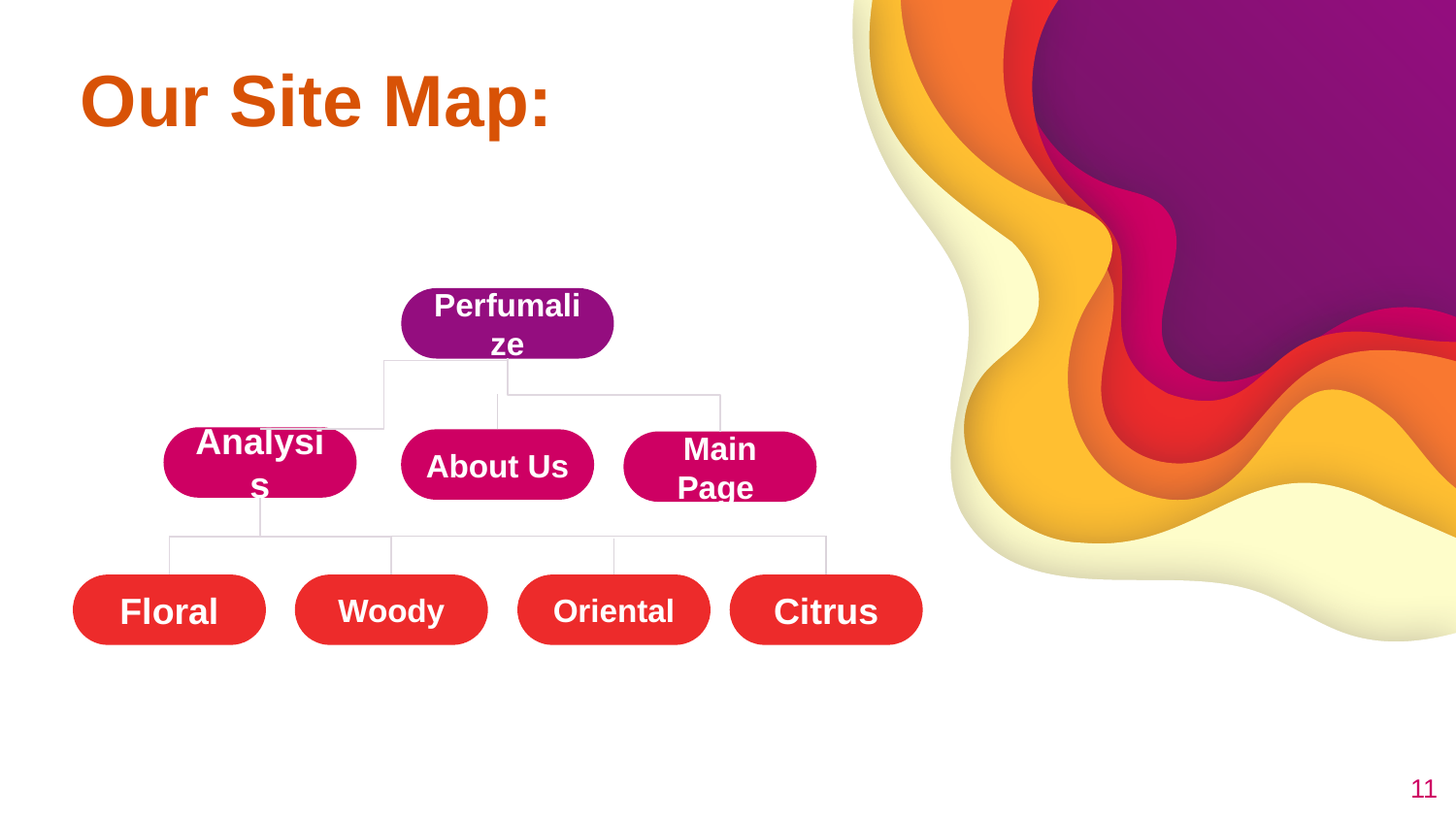

# Our Site Map:
Perfumalize
Analysis
About Us
Main Page
Floral
Woody
Oriental
Citrus
11